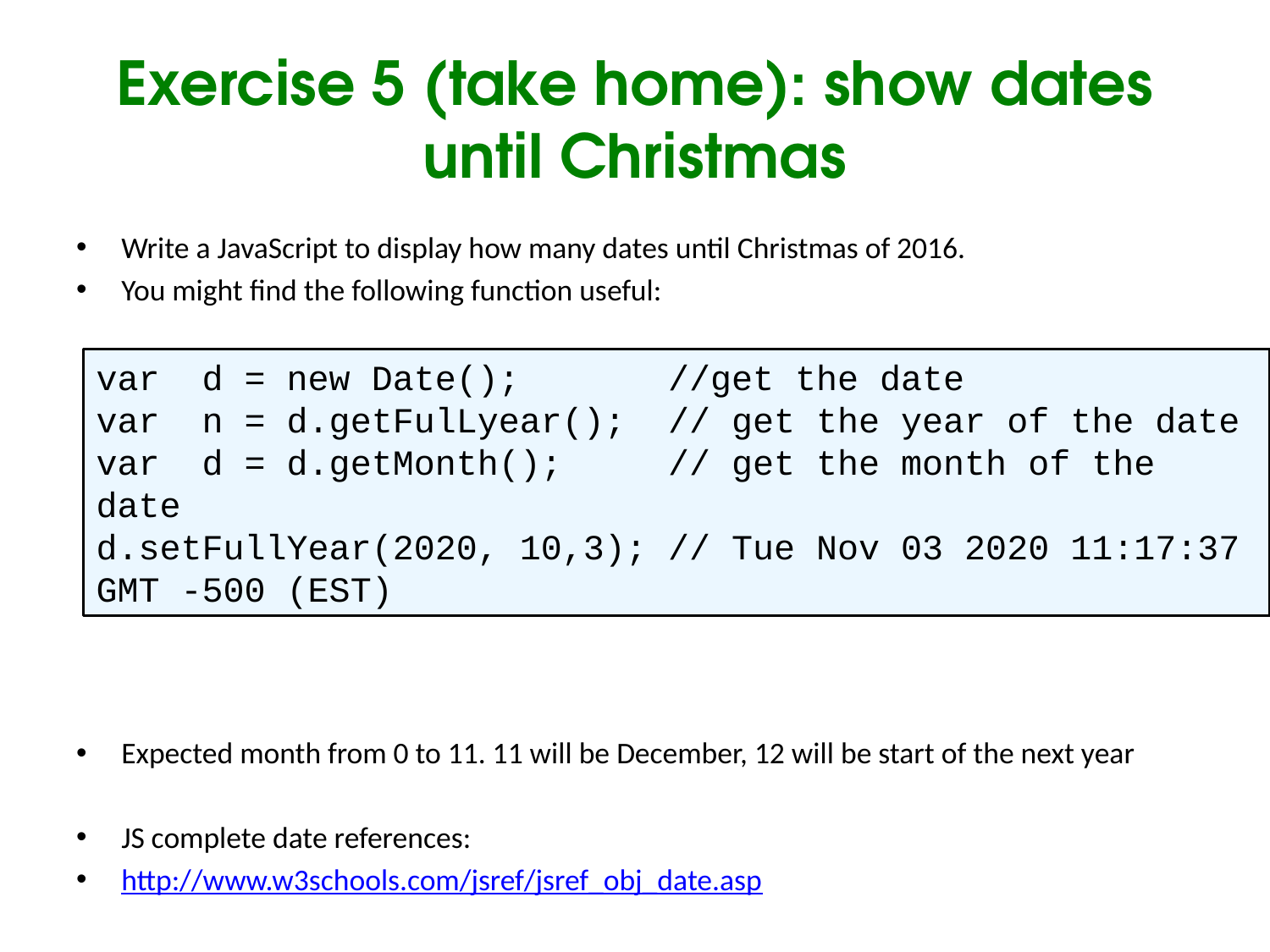

# Exercise 5 (take home): show dates until Christmas
Write a JavaScript to display how many dates until Christmas of 2016.
You might find the following function useful:

Expected month from 0 to 11. 11 will be December, 12 will be start of the next year

JS complete date references:
http://www.w3schools.com/jsref/jsref_obj_date.asp

var  d = new Date();       //get the date
var  n = d.getFulLyear();  // get the year of the date
var  d = d.getMonth();     // get the month of the date
d.setFullYear(2020, 10,3); // Tue Nov 03 2020 11:17:37 GMT -500 (EST)